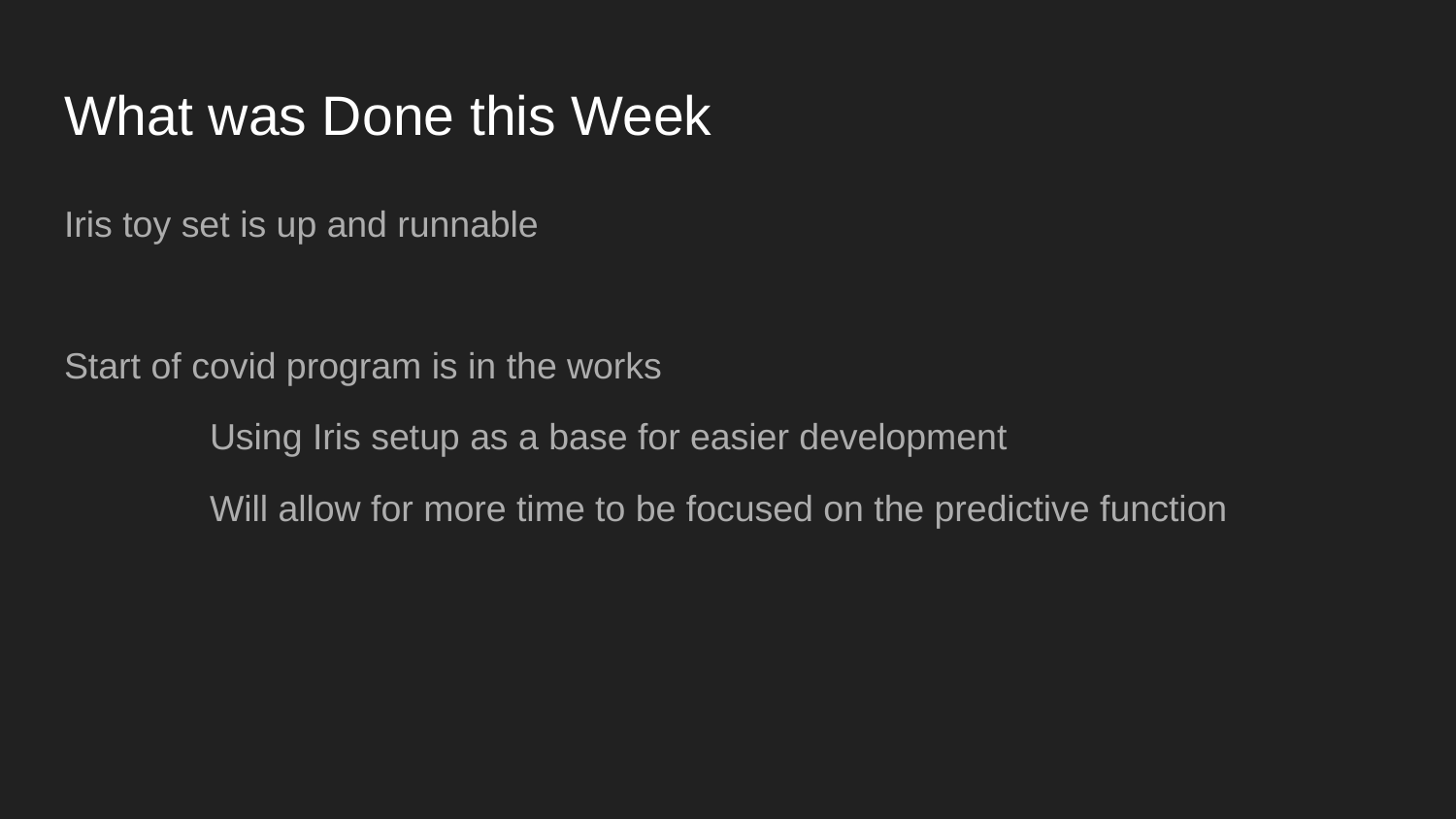

# What was Done this Week
Iris toy set is up and runnable

Start of covid program is in the works
	Using Iris setup as a base for easier development
	Will allow for more time to be focused on the predictive function